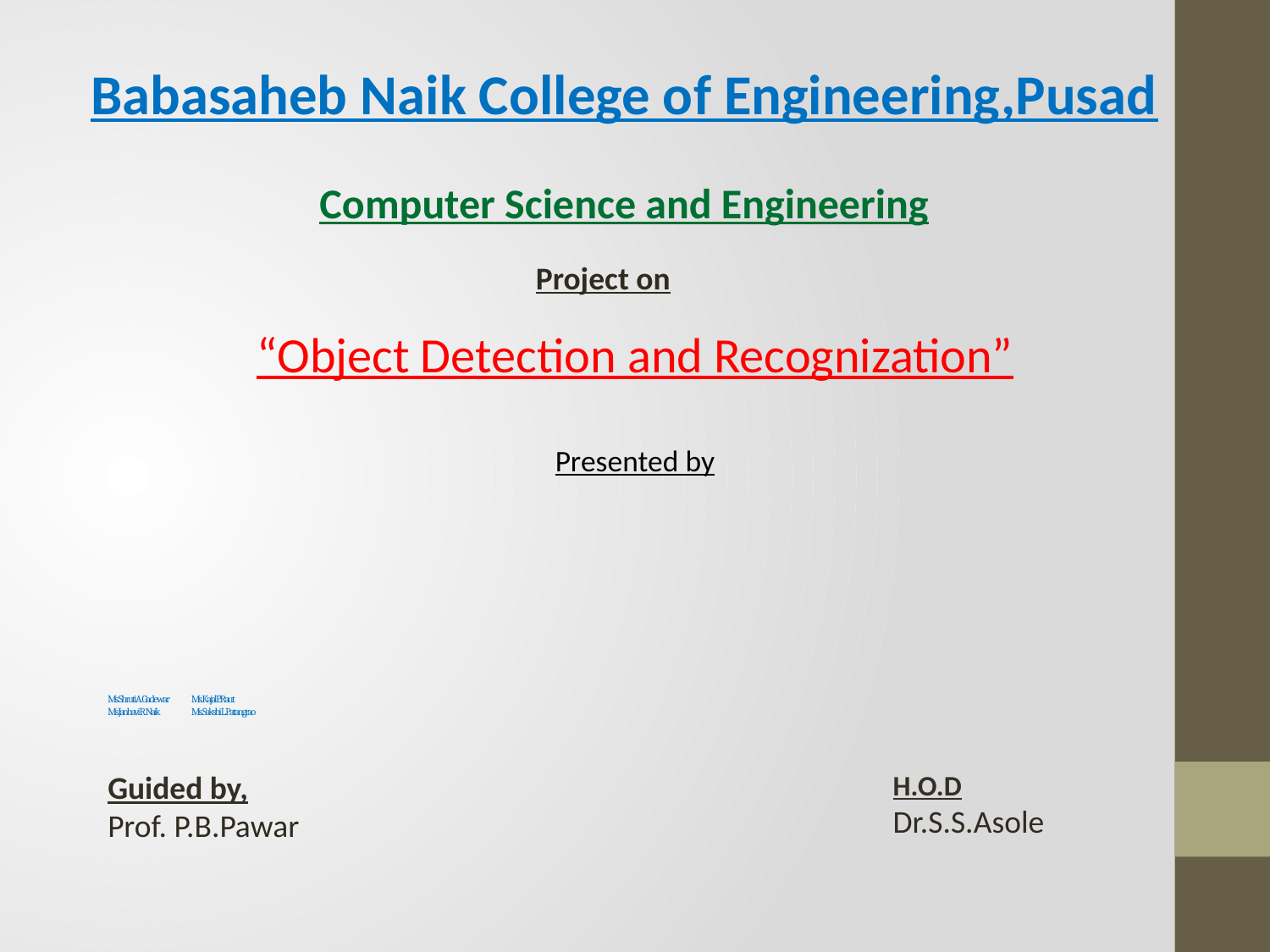

Babasaheb Naik College of Engineering,Pusad

Computer Science and Engineering
Project on
“Object Detection and Recognization”

Presented by
# Ms. Shruti A. Gadewar		                          Ms. Kajal P. Raut Ms. Janhavi R.  Naik			                          Ms. Sakshi L. Patangrao
Guided by,
Prof. P.B.Pawar
H.O.D
Dr.S.S.Asole